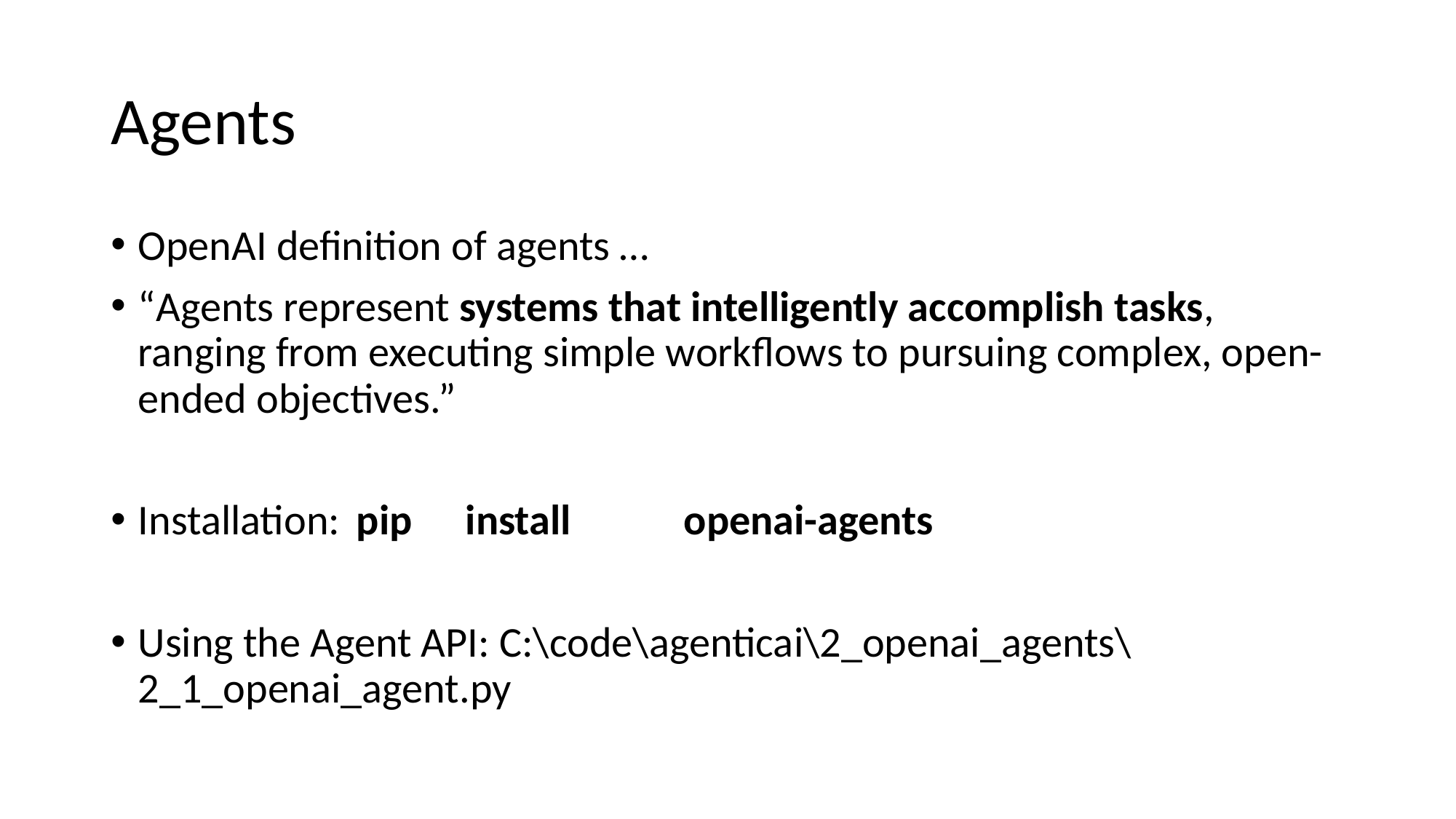

# Agents
OpenAI definition of agents …
“Agents represent systems that intelligently accomplish tasks, ranging from executing simple workflows to pursuing complex, open-ended objectives.”

Installation: 	pip 	install 	openai-agents

Using the Agent API: C:\code\agenticai\2_openai_agents\2_1_openai_agent.py